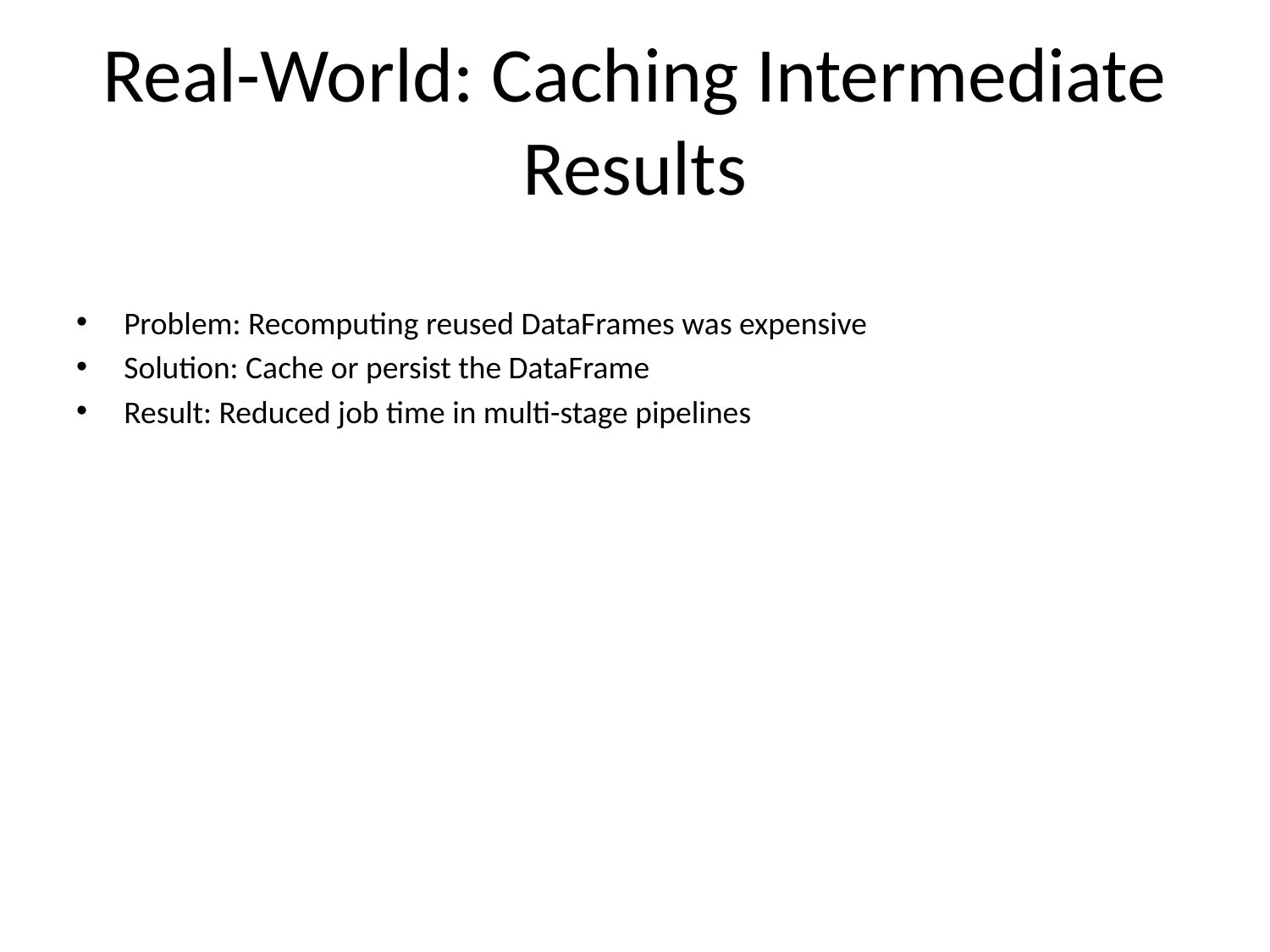

# Real-World: Caching Intermediate Results

Problem: Recomputing reused DataFrames was expensive
Solution: Cache or persist the DataFrame
Result: Reduced job time in multi-stage pipelines